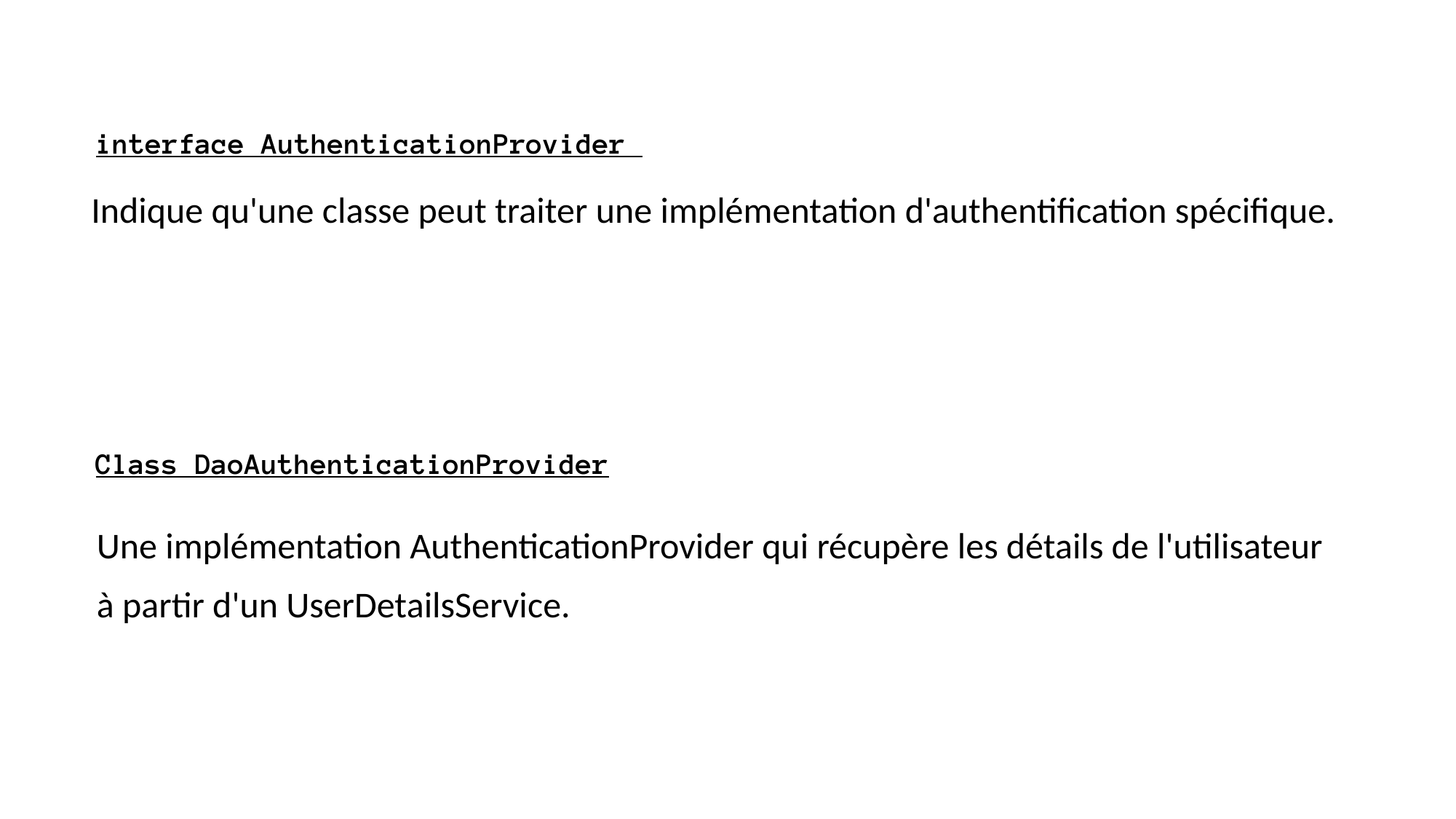

interface AuthenticationProvider
Indique qu'une classe peut traiter une implémentation d'authentification spécifique.
Class DaoAuthenticationProvider
Une implémentation AuthenticationProvider qui récupère les détails de l'utilisateur à partir d'un UserDetailsService.